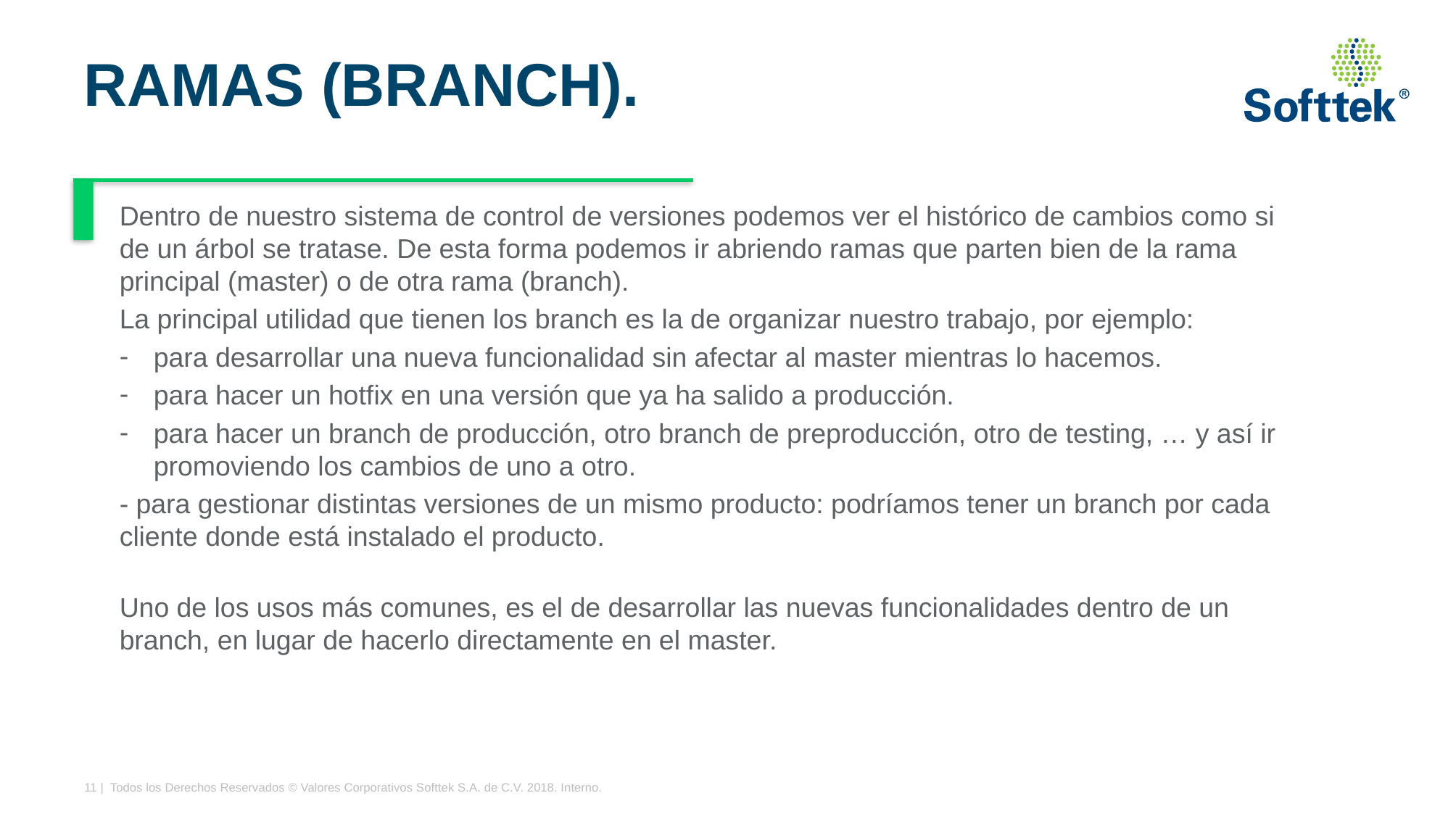

# RAMAS (BRANCH).

Dentro de nuestro sistema de control de versiones podemos ver el histórico de cambios como si de un árbol se tratase. De esta forma podemos ir abriendo ramas que parten bien de la rama principal (master) o de otra rama (branch).
La principal utilidad que tienen los branch es la de organizar nuestro trabajo, por ejemplo:
para desarrollar una nueva funcionalidad sin afectar al master mientras lo hacemos.
para hacer un hotfix en una versión que ya ha salido a producción.
para hacer un branch de producción, otro branch de preproducción, otro de testing, … y así ir promoviendo los cambios de uno a otro.
- para gestionar distintas versiones de un mismo producto: podríamos tener un branch por cada cliente donde está instalado el producto.
Uno de los usos más comunes, es el de desarrollar las nuevas funcionalidades dentro de un branch, en lugar de hacerlo directamente en el master.